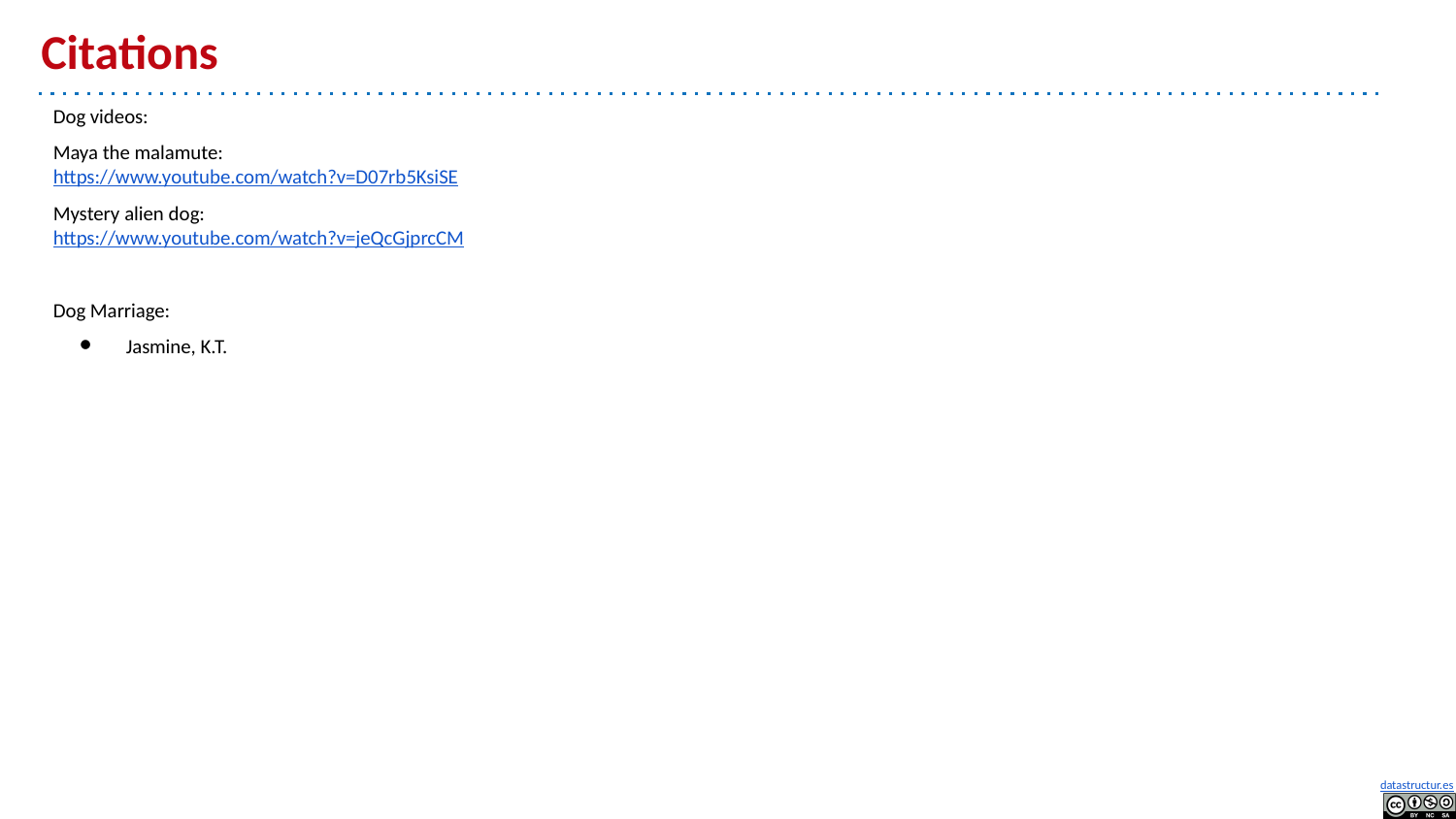

# Citations
Dog videos:
Maya the malamute:
https://www.youtube.com/watch?v=D07rb5KsiSE
Mystery alien dog:
https://www.youtube.com/watch?v=jeQcGjprcCM

Dog Marriage:
Jasmine, K.T.